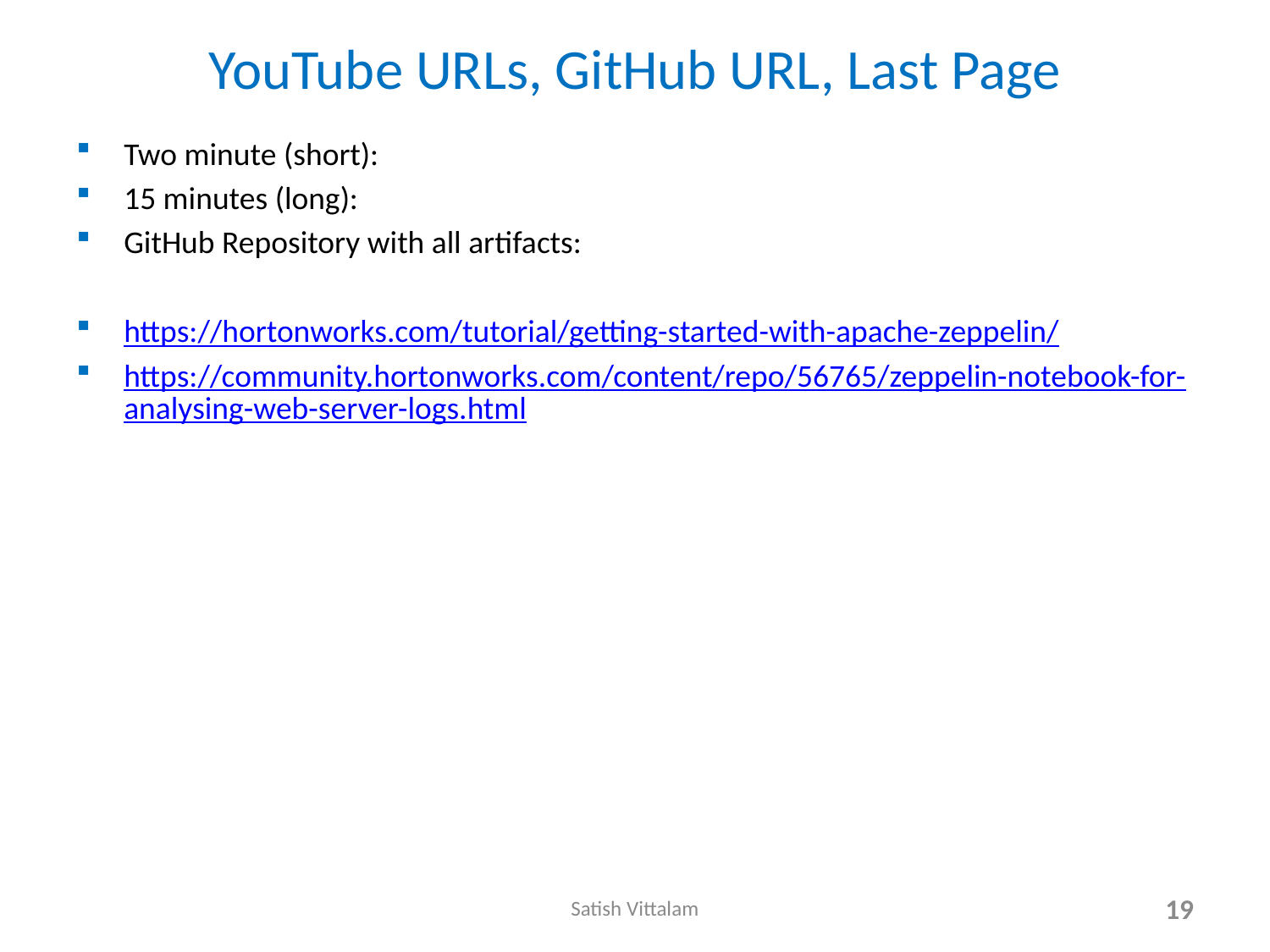

# YouTube URLs, GitHub URL, Last Page
Two minute (short):
15 minutes (long):
GitHub Repository with all artifacts:

https://hortonworks.com/tutorial/getting-started-with-apache-zeppelin/
https://community.hortonworks.com/content/repo/56765/zeppelin-notebook-for-analysing-web-server-logs.html

Satish Vittalam
19